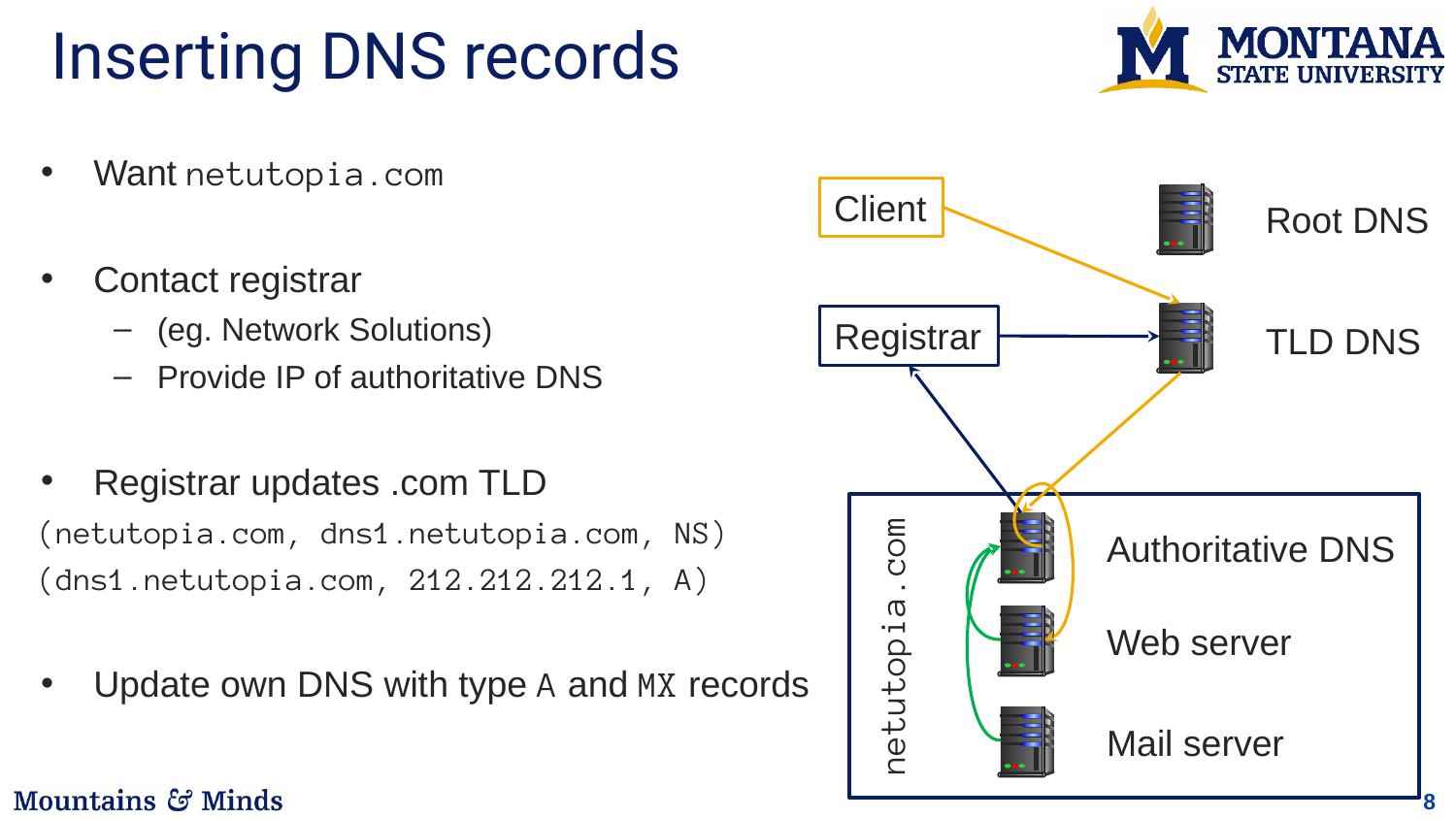

# Inserting DNS records
Want netutopia.com

Contact registrar
(eg. Network Solutions)
Provide IP of authoritative DNS

Registrar updates .com TLD
(netutopia.com, dns1.netutopia.com, NS)
(dns1.netutopia.com, 212.212.212.1, A)

Update own DNS with type A and MX records

Client

Root DNS

Registrar
TLD DNS

Authoritative DNS

Web server
netutopia.com

Mail server